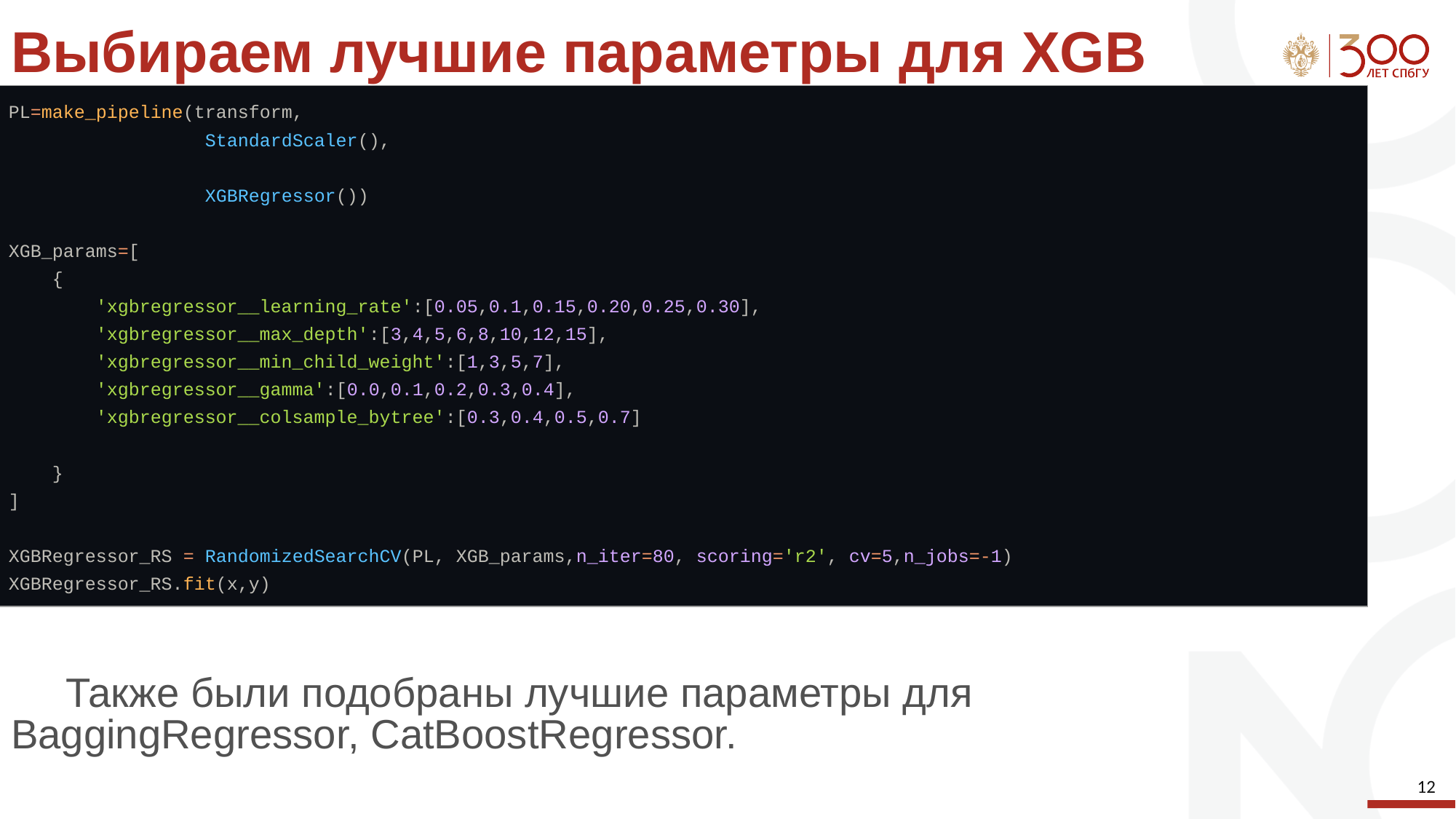

# Выбираем лучшие параметры для XGB
| PL=make\_pipeline(transform, StandardScaler(), XGBRegressor()) XGB\_params=[ { 'xgbregressor\_\_learning\_rate':[0.05,0.1,0.15,0.20,0.25,0.30], 'xgbregressor\_\_max\_depth':[3,4,5,6,8,10,12,15], 'xgbregressor\_\_min\_child\_weight':[1,3,5,7], 'xgbregressor\_\_gamma':[0.0,0.1,0.2,0.3,0.4], 'xgbregressor\_\_colsample\_bytree':[0.3,0.4,0.5,0.7] } ] XGBRegressor\_RS = RandomizedSearchCV(PL, XGB\_params,n\_iter=80, scoring='r2', cv=5,n\_jobs=-1) XGBRegressor\_RS.fit(x,y) |
| --- |
Также были подобраны лучшие параметры для BaggingRegressor, CatBoostRegressor.
12